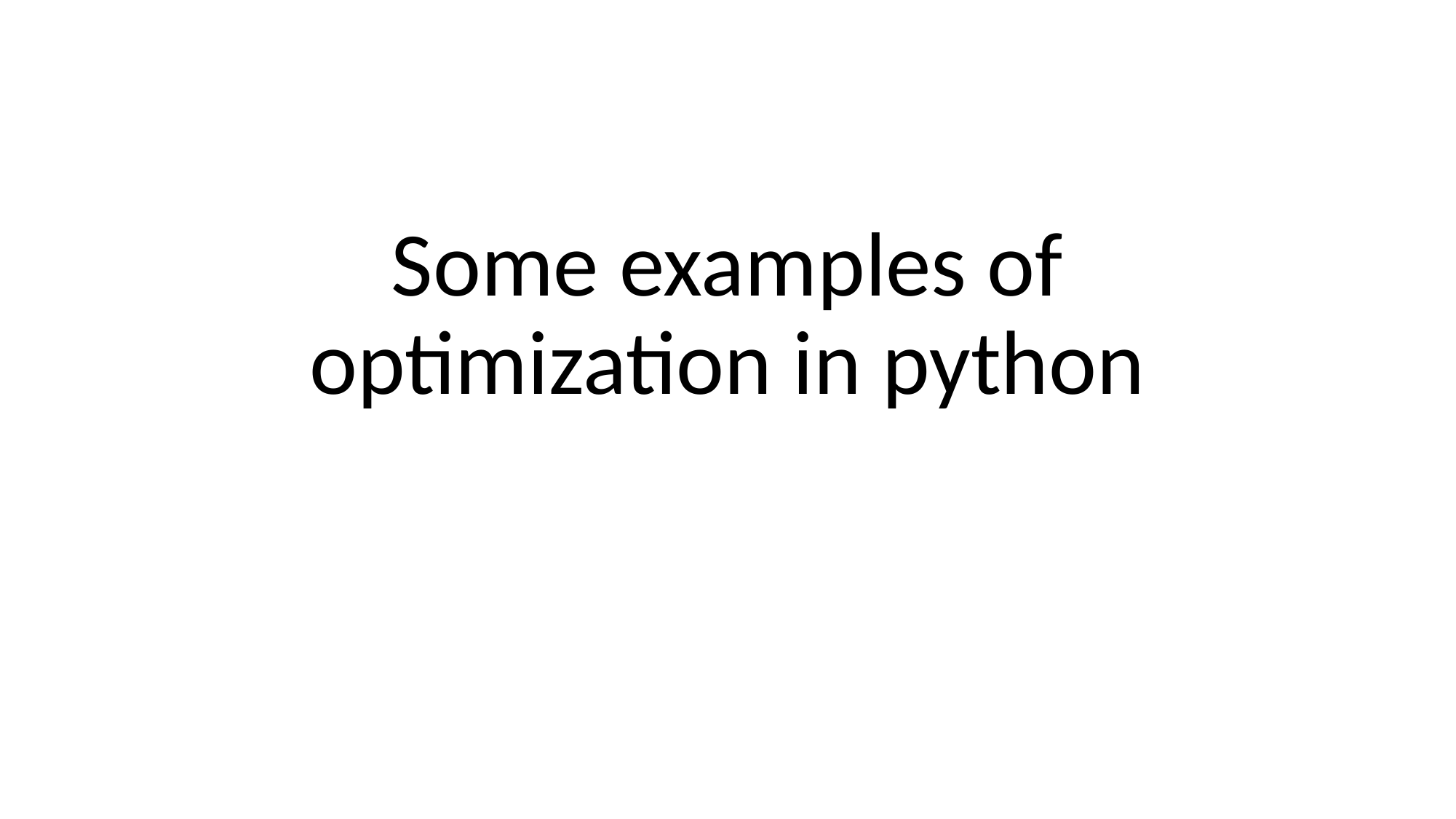

# Some examples of optimization in python